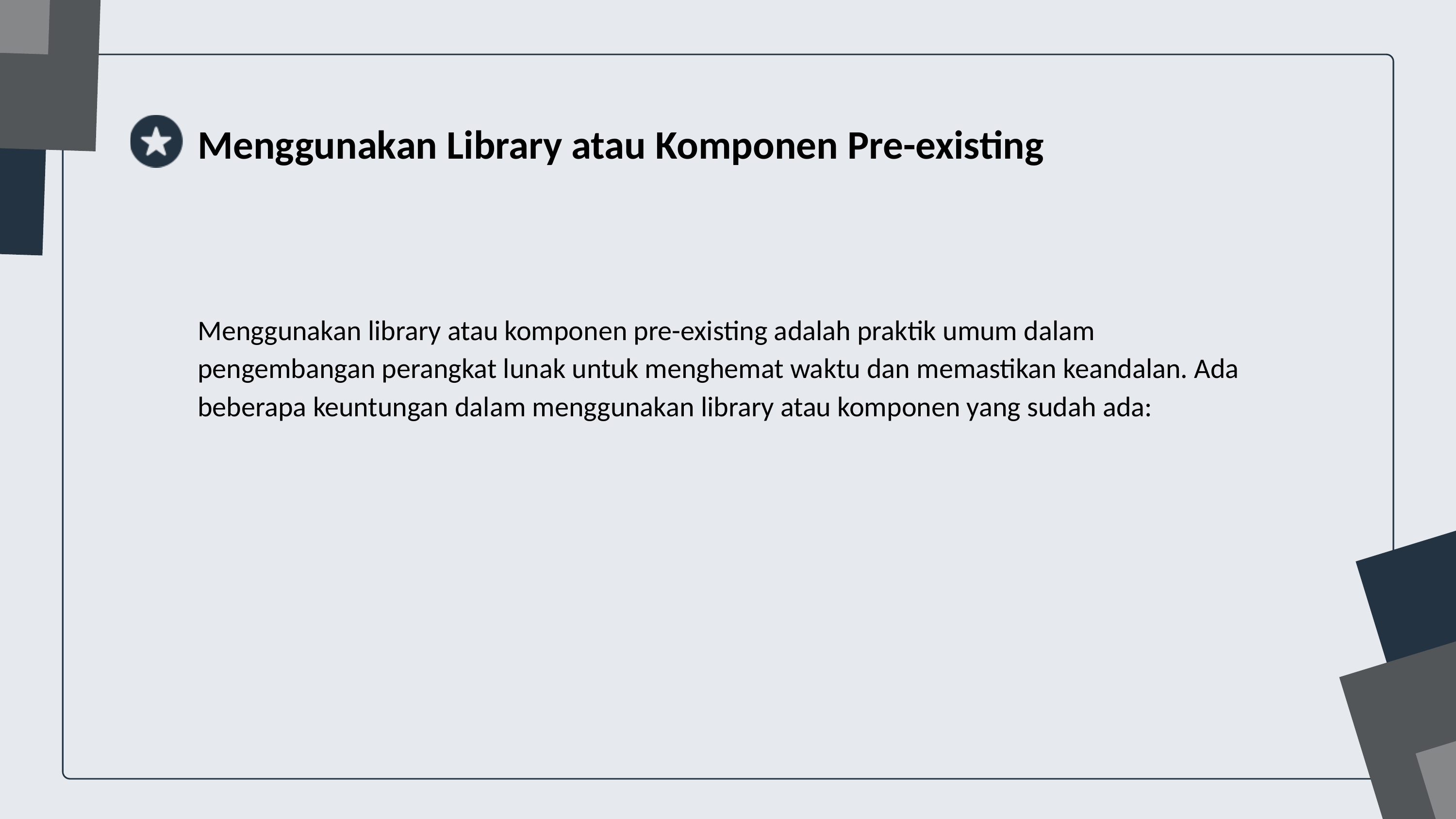

Menggunakan Library atau Komponen Pre-existing
Menggunakan library atau komponen pre-existing adalah praktik umum dalam pengembangan perangkat lunak untuk menghemat waktu dan memastikan keandalan. Ada beberapa keuntungan dalam menggunakan library atau komponen yang sudah ada: